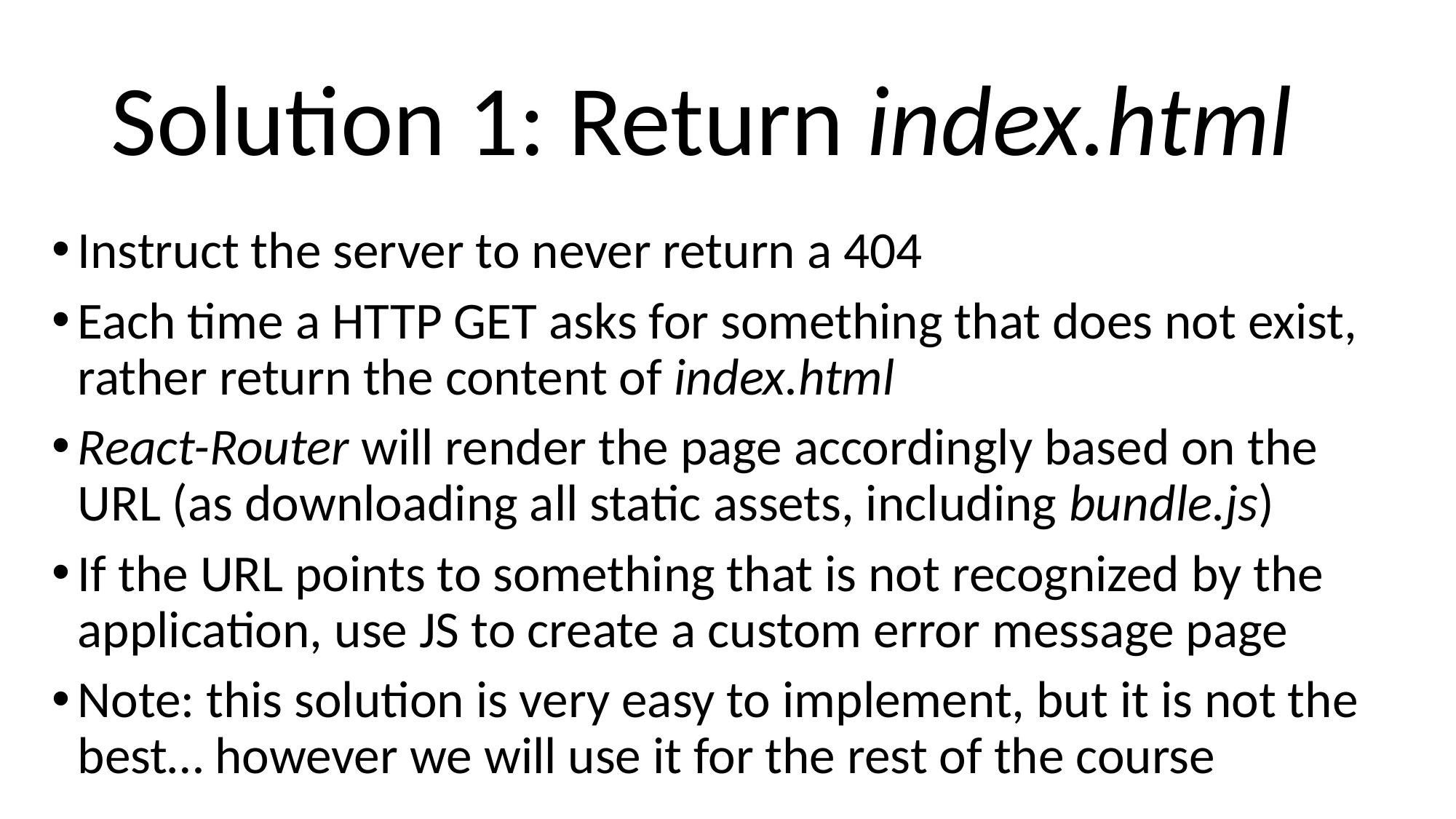

# Solution 1: Return index.html
Instruct the server to never return a 404
Each time a HTTP GET asks for something that does not exist, rather return the content of index.html
React-Router will render the page accordingly based on the URL (as downloading all static assets, including bundle.js)
If the URL points to something that is not recognized by the application, use JS to create a custom error message page
Note: this solution is very easy to implement, but it is not the best… however we will use it for the rest of the course